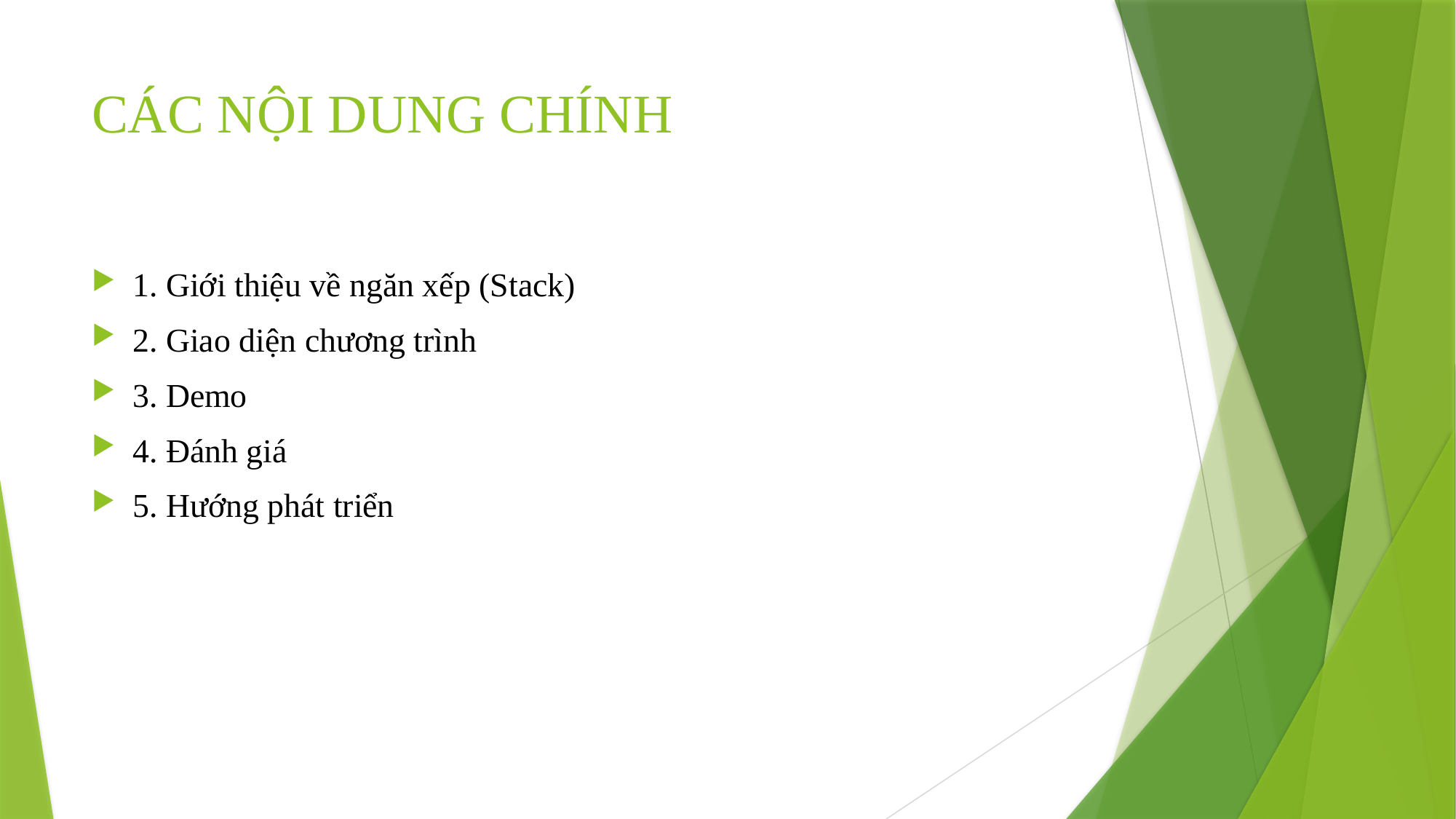

# CÁC NỘI DUNG CHÍNH
1. Giới thiệu về ngăn xếp (Stack)
2. Giao diện chương trình
3. Demo
4. Đánh giá
5. Hướng phát triển